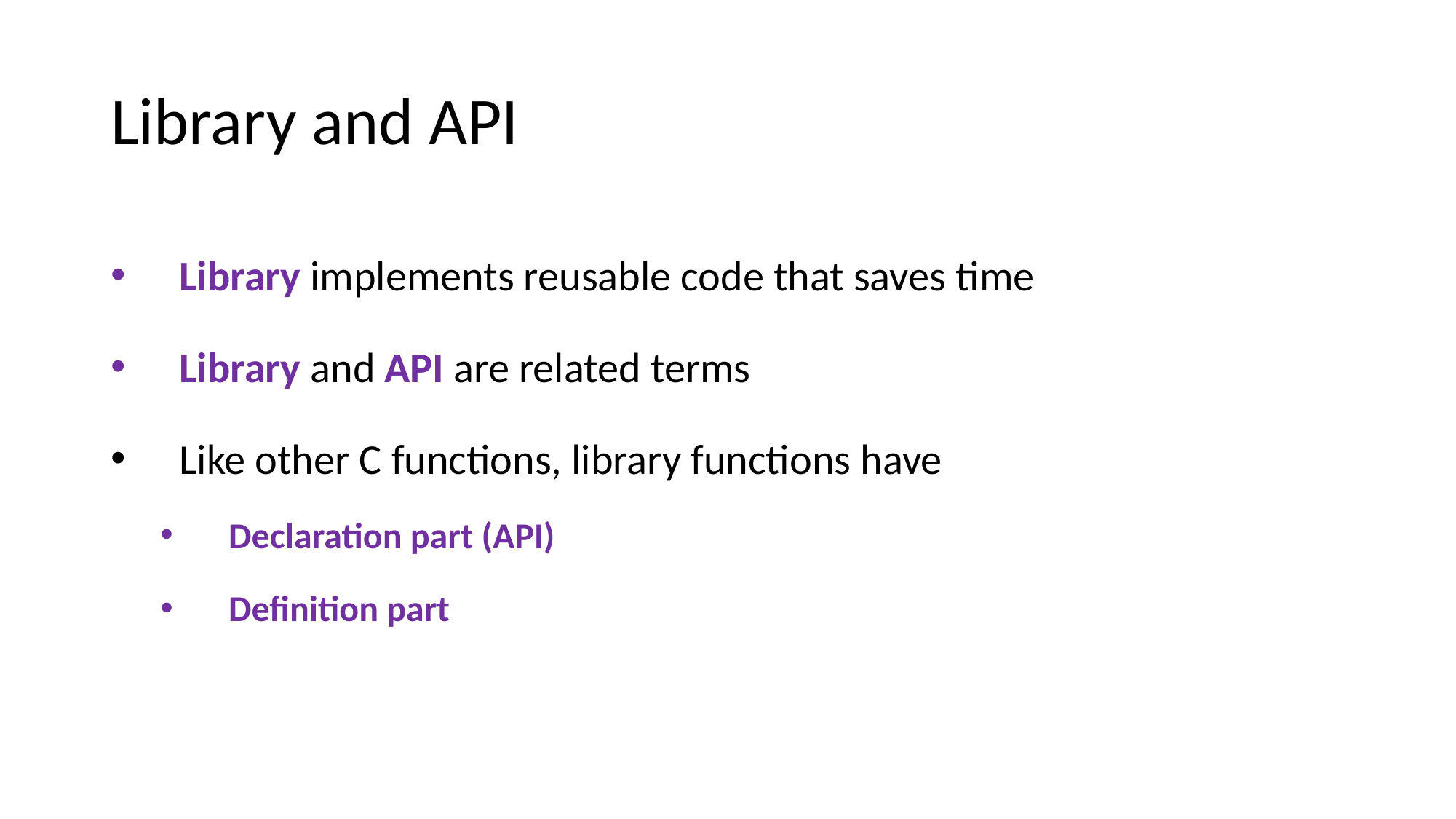

# Library and API
Library implements reusable code that saves time
Library and API are related terms
Like other C functions, library functions have
Declaration part (API)
Definition part